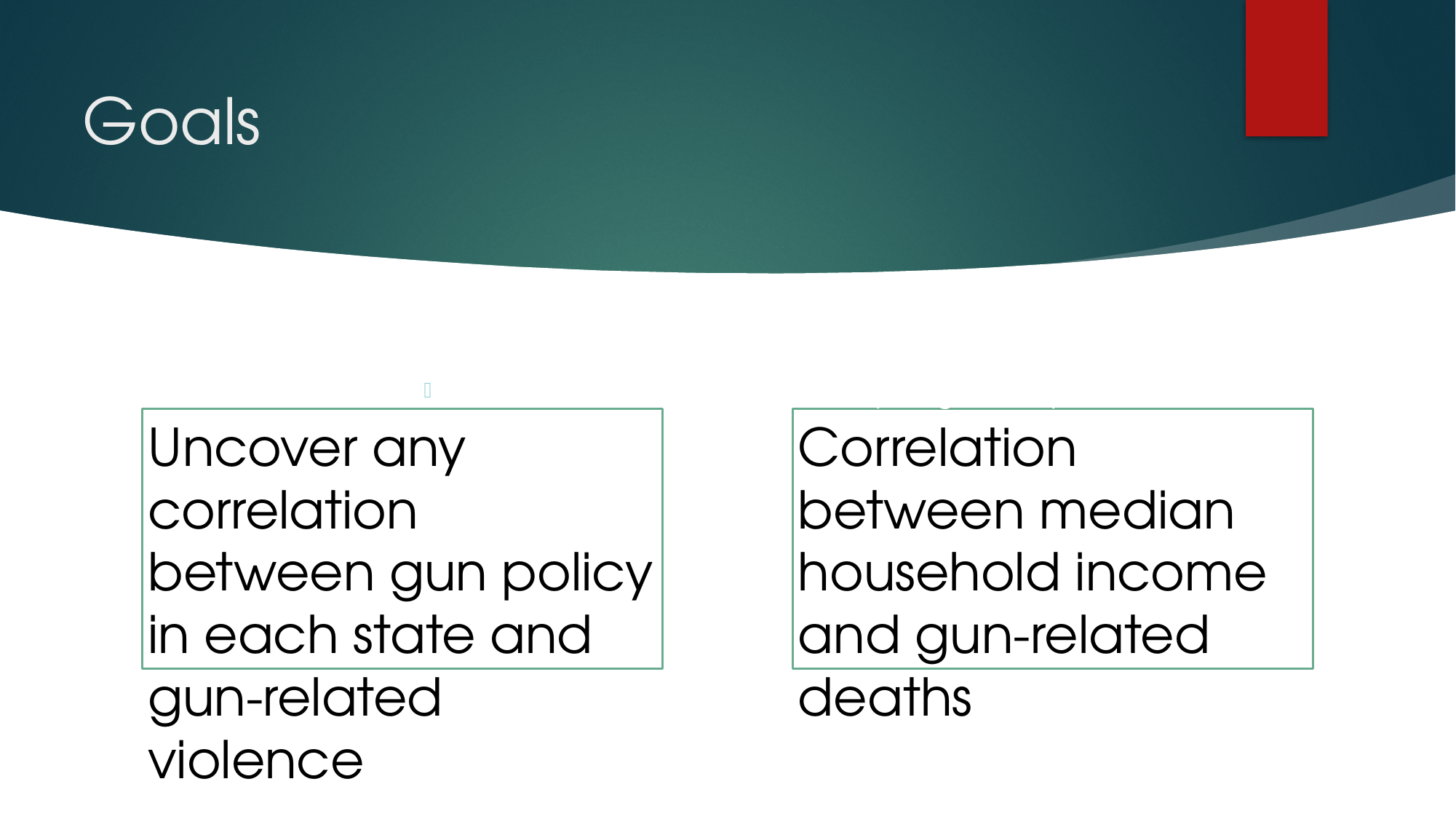

# Goals

lKMean for states that prohibit open gun carry: 8.154268

Correlation between median household income and gun-related deaths

Uncover any correlation between gun policy in each state and gun-related violence